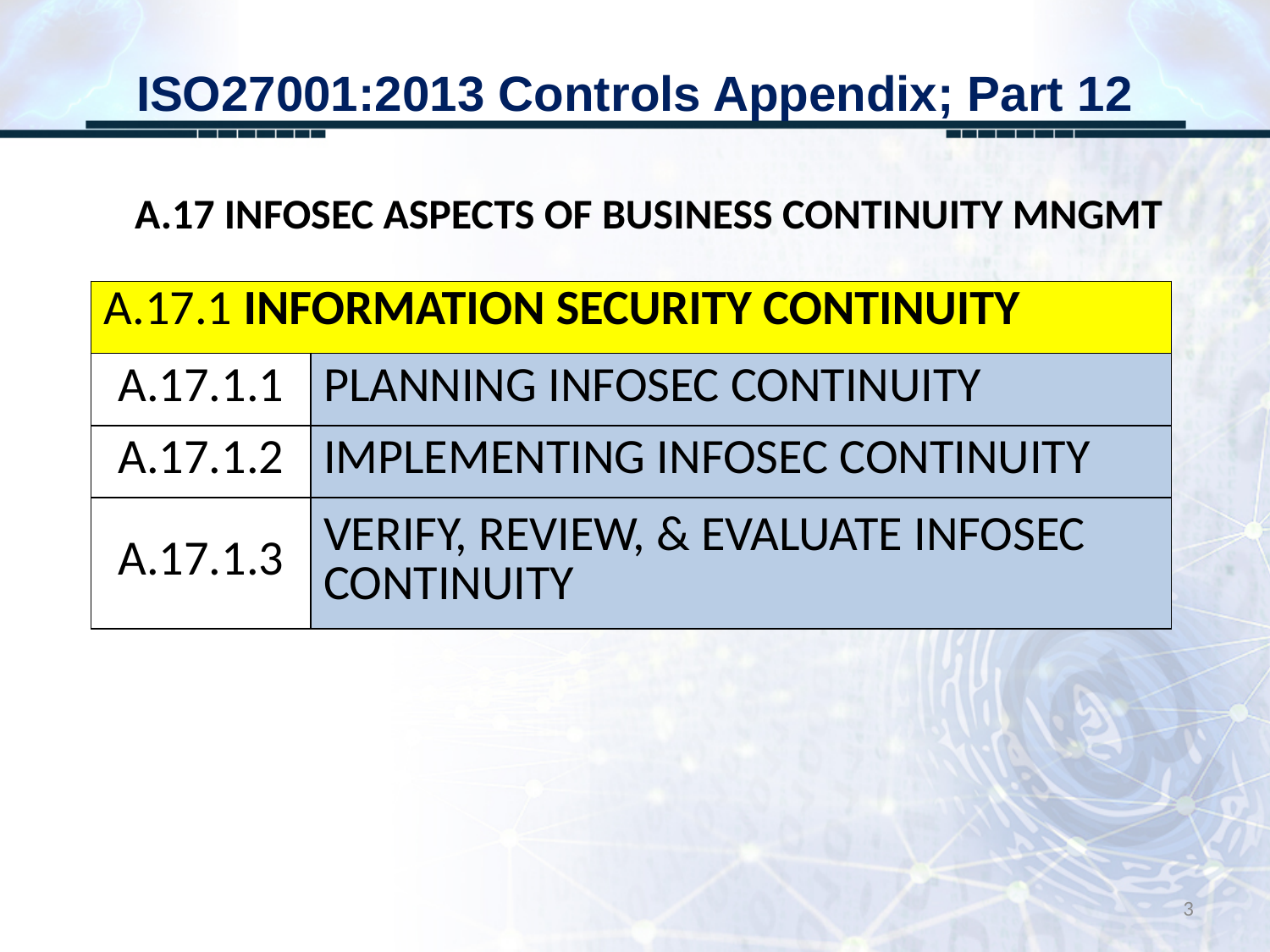

# ISO27001:2013 Controls Appendix; Part 12
A.17 INFOSEC ASPECTS OF BUSINESS CONTINUITY MNGMT
| A.17.1 INFORMATION SECURITY CONTINUITY |  |
| --- | --- |
| A.17.1.1 | PLANNING INFOSEC CONTINUITY |
| A.17.1.2 | IMPLEMENTING INFOSEC CONTINUITY |
| A.17.1.3 | VERIFY, REVIEW, & EVALUATE INFOSEC CONTINUITY |
3